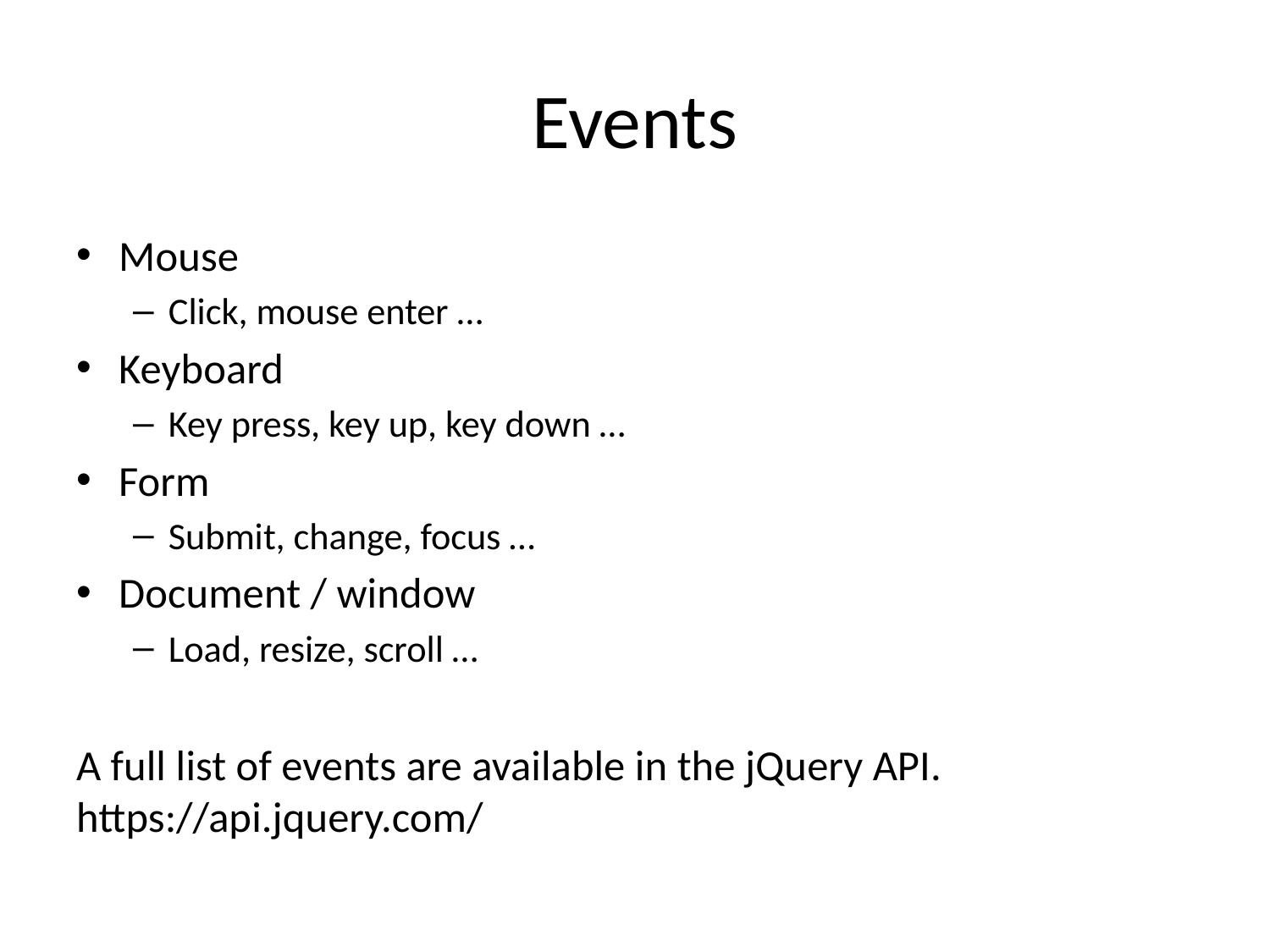

# Events
Mouse
Click, mouse enter …
Keyboard
Key press, key up, key down …
Form
Submit, change, focus …
Document / window
Load, resize, scroll …

A full list of events are available in the jQuery API.
https://api.jquery.com/